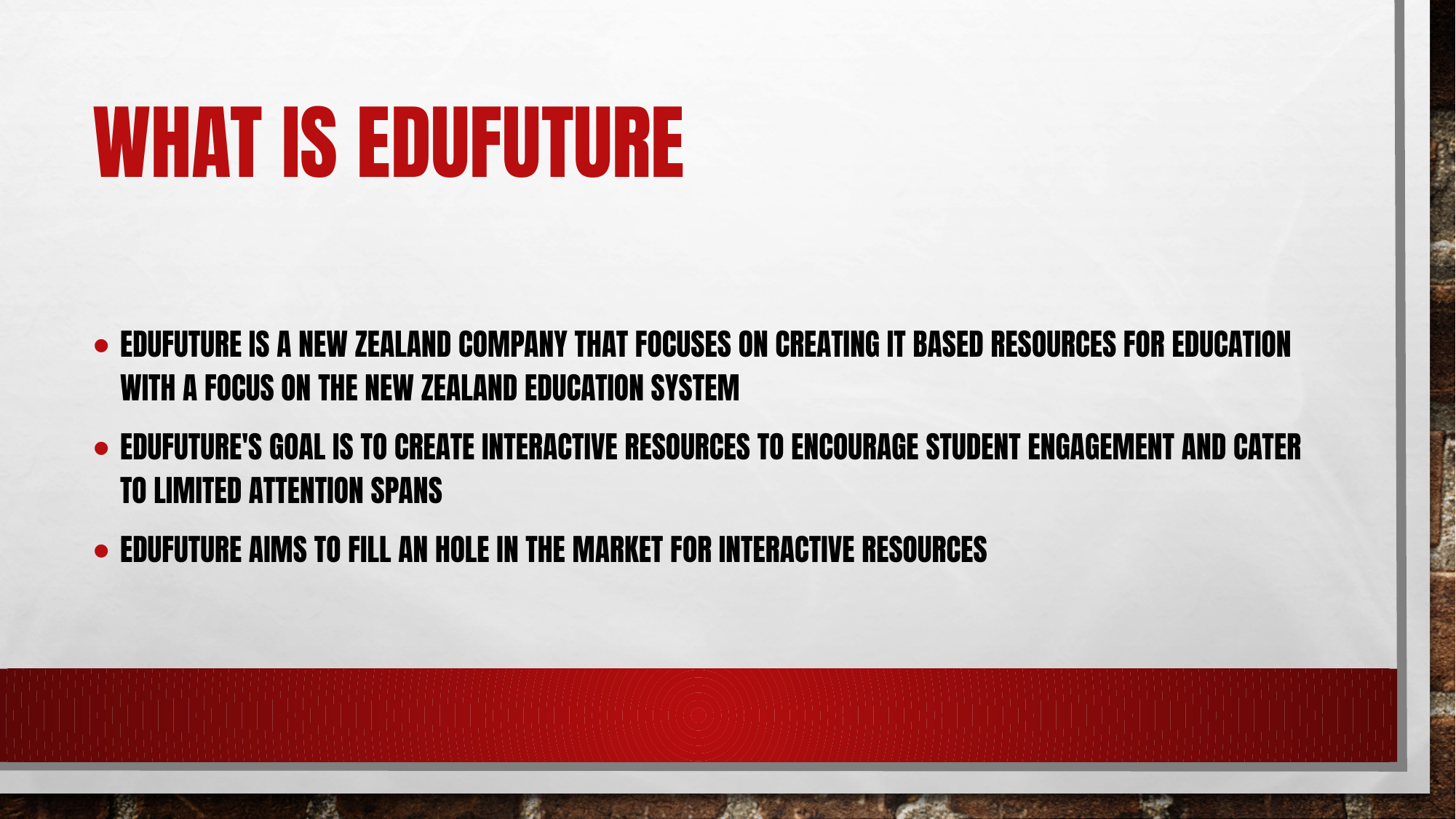

# What is Edufuture
EduFuture is a new Zealand company that focuses on creating It based resources for education with a focus on the new zealand education system
Edufuture's goal is to create interactive resources to encourage student engagement and cater to limited attention spans
Edufuture aims to fill an hole in the market for interactive resources